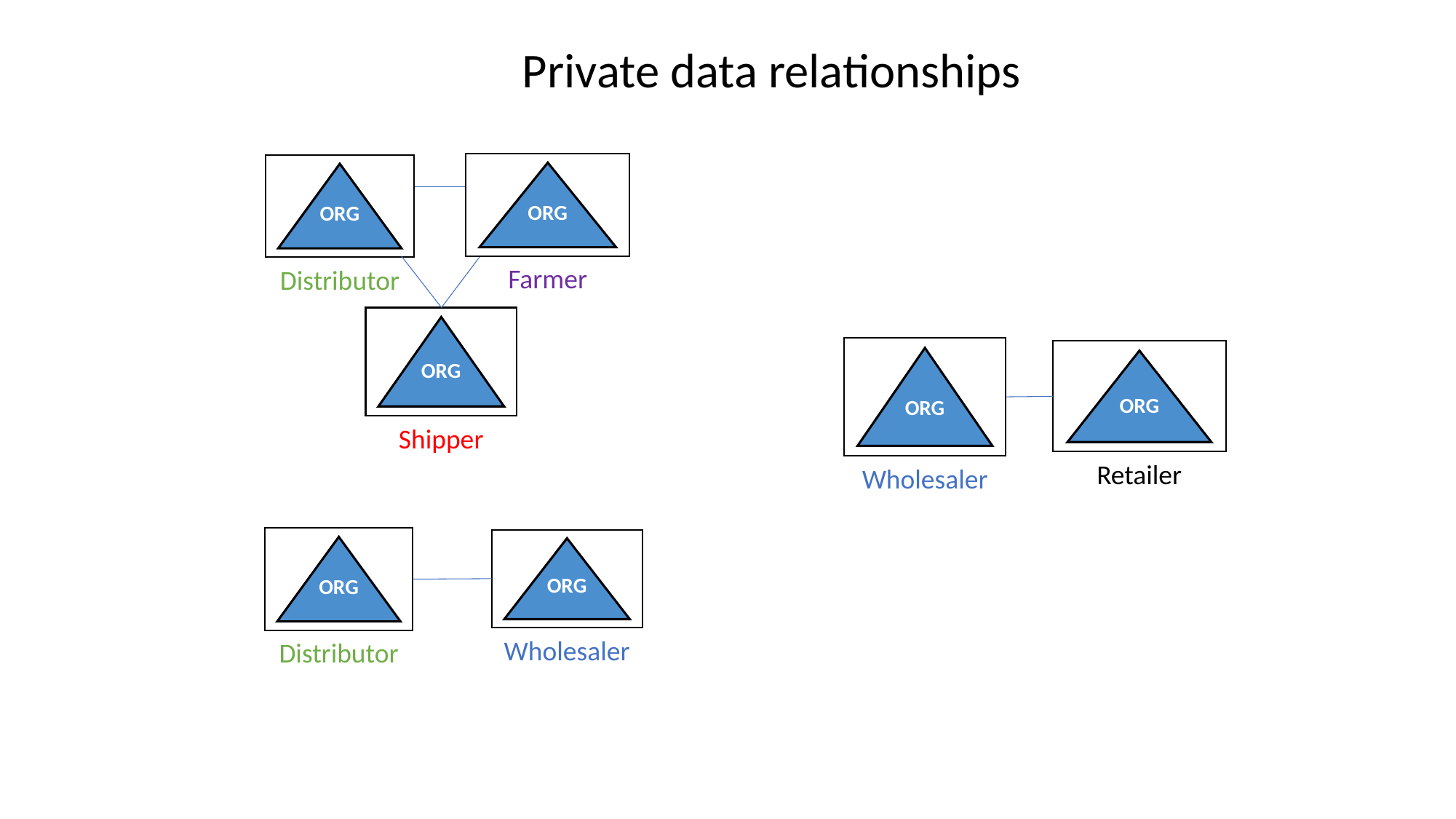

Private data relationships

ORG
Farmer

ORG
Distributor

ORG
Shipper

ORG
Wholesaler

ORG
Retailer

ORG
Distributor

ORG
Wholesaler